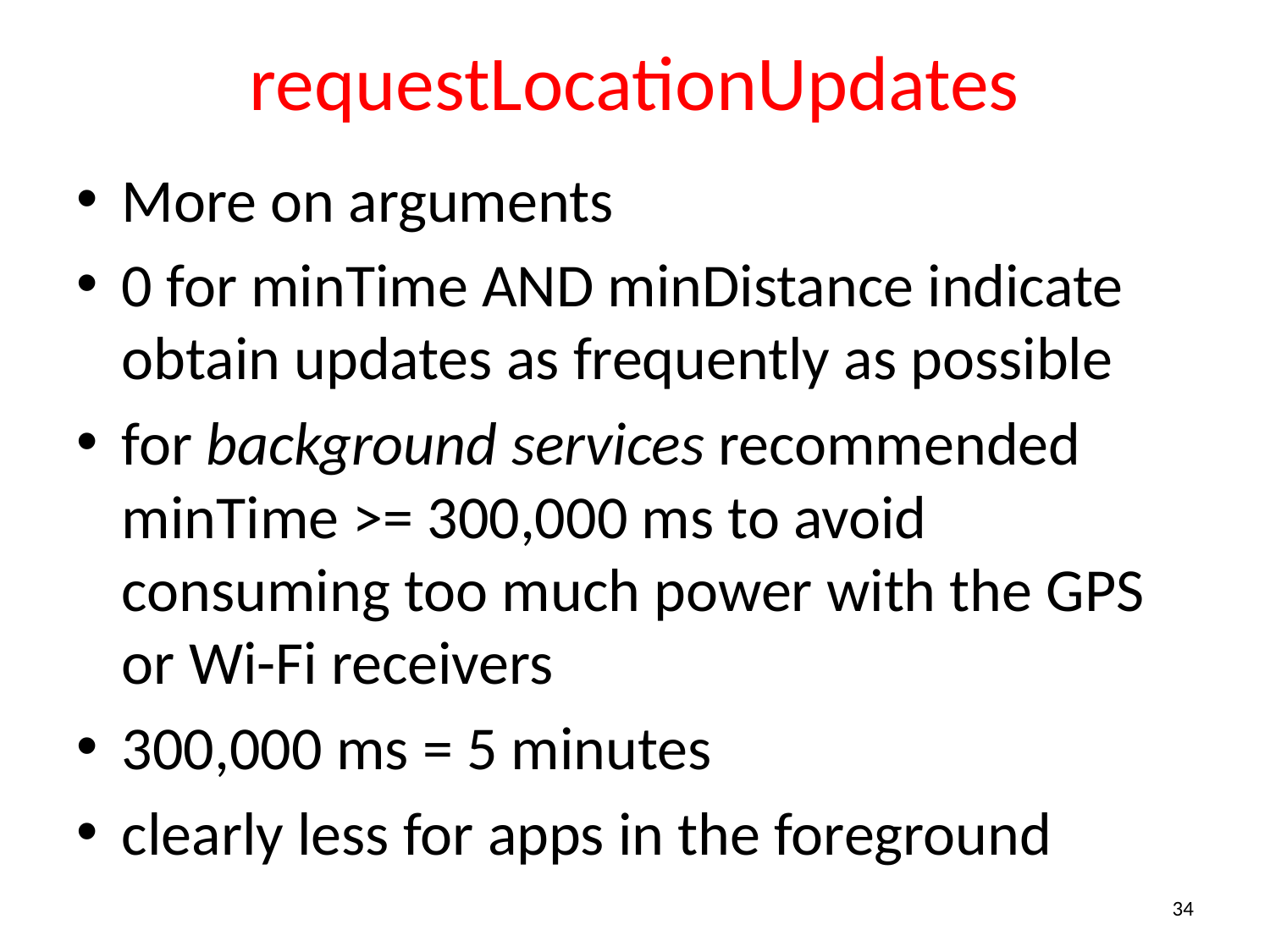

# requestLocationUpdates
More on arguments
0 for minTime AND minDistance indicate obtain updates as frequently as possible
for background services recommended minTime >= 300,000 ms to avoid consuming too much power with the GPS or Wi-Fi receivers
300,000 ms = 5 minutes
clearly less for apps in the foreground
34